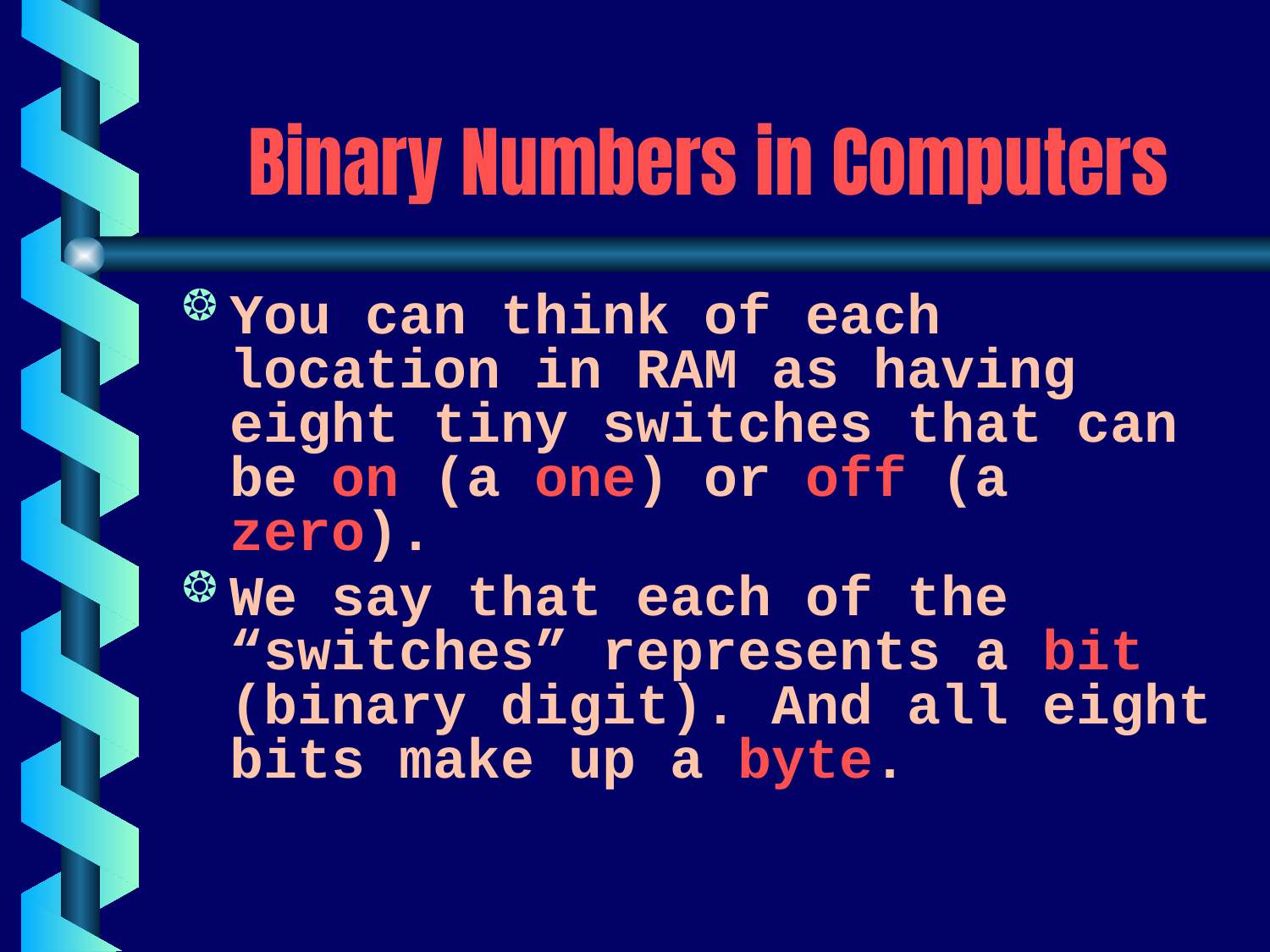

# Binary Numbers in Computers
You can think of each location in RAM as having eight tiny switches that can be on (a one) or off (a zero).
We say that each of the “switches” represents a bit (binary digit). And all eight bits make up a byte.